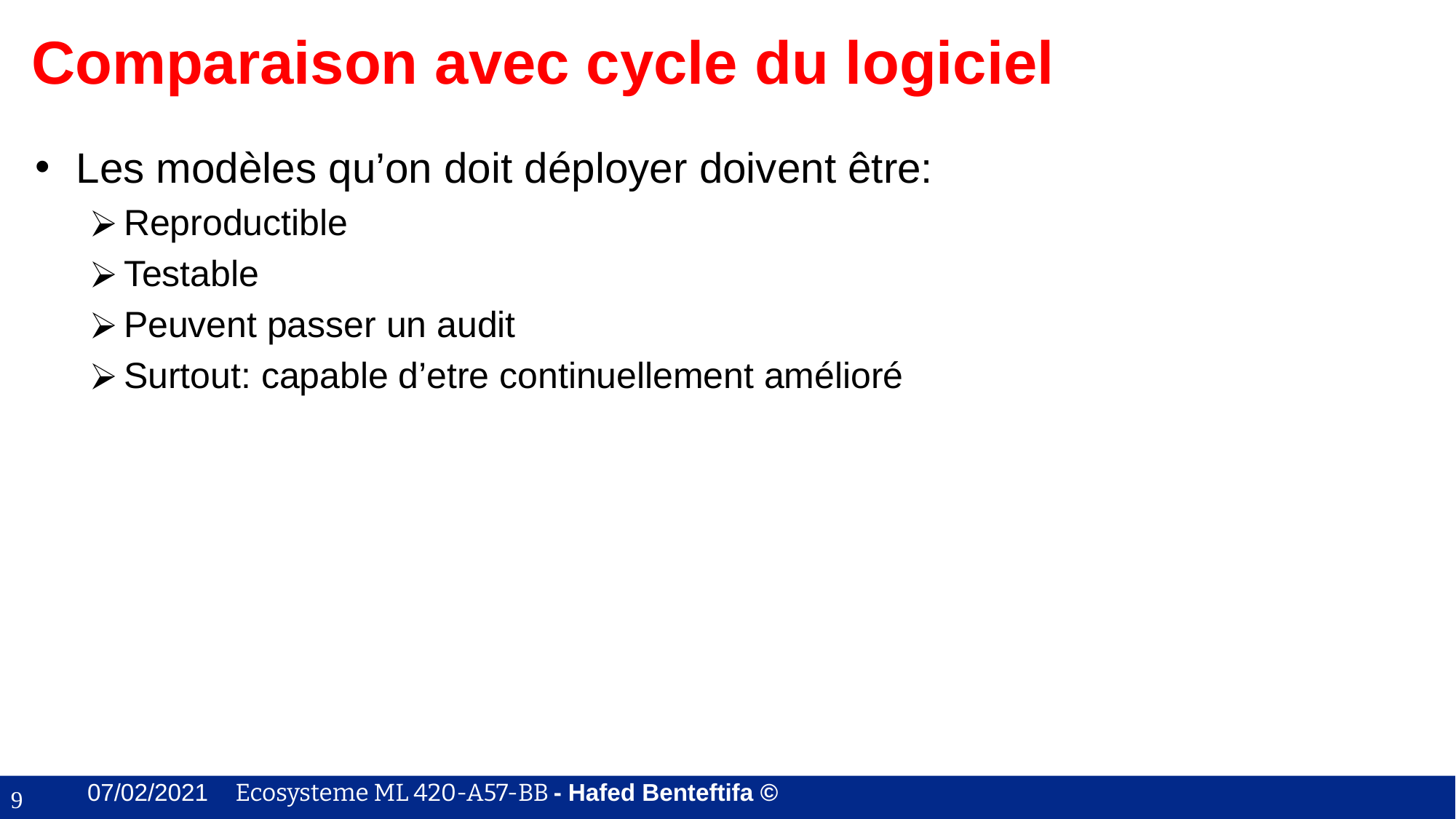

# Comparaison avec cycle du logiciel
Les modèles qu’on doit déployer doivent être:
Reproductible
Testable
Peuvent passer un audit
Surtout: capable d’etre continuellement amélioré